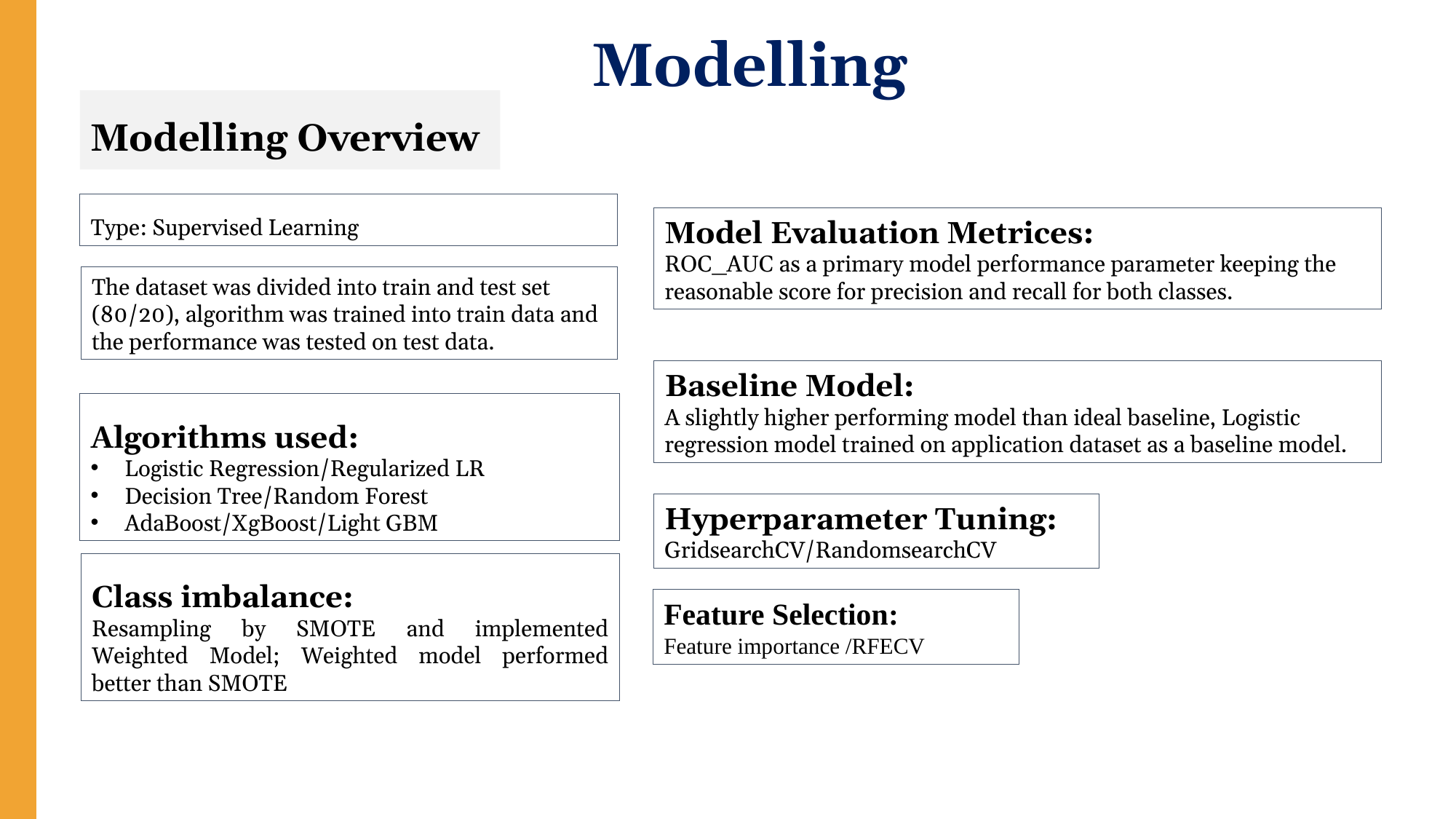

Modelling
Modelling Overview
Type: Supervised Learning
Model Evaluation Metrices:
ROC_AUC as a primary model performance parameter keeping the reasonable score for precision and recall for both classes.
The dataset was divided into train and test set (80/20), algorithm was trained into train data and the performance was tested on test data.
Baseline Model:
A slightly higher performing model than ideal baseline, Logistic regression model trained on application dataset as a baseline model.
Algorithms used:
Logistic Regression/Regularized LR
Decision Tree/Random Forest
AdaBoost/XgBoost/Light GBM
Hyperparameter Tuning:
GridsearchCV/RandomsearchCV
Class imbalance:
Resampling by SMOTE and implemented Weighted Model; Weighted model performed better than SMOTE
Feature Selection:
Feature importance /RFECV